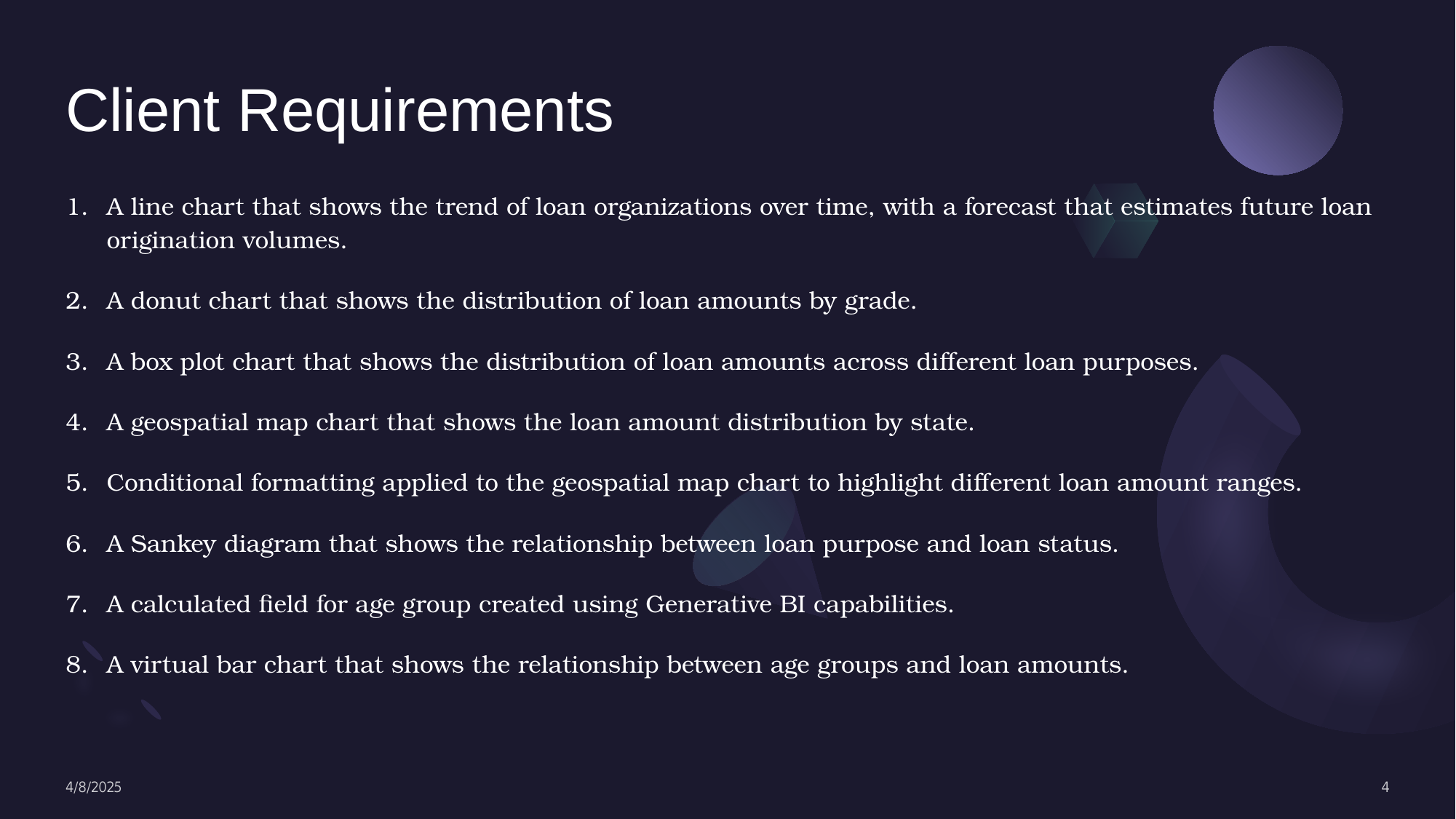

# Client Requirements
A line chart that shows the trend of loan organizations over time, with a forecast that estimates future loan origination volumes.
A donut chart that shows the distribution of loan amounts by grade.
A box plot chart that shows the distribution of loan amounts across different loan purposes.
A geospatial map chart that shows the loan amount distribution by state.
Conditional formatting applied to the geospatial map chart to highlight different loan amount ranges.
A Sankey diagram that shows the relationship between loan purpose and loan status.
A calculated field for age group created using Generative BI capabilities.
A virtual bar chart that shows the relationship between age groups and loan amounts.

4/8/2025
4